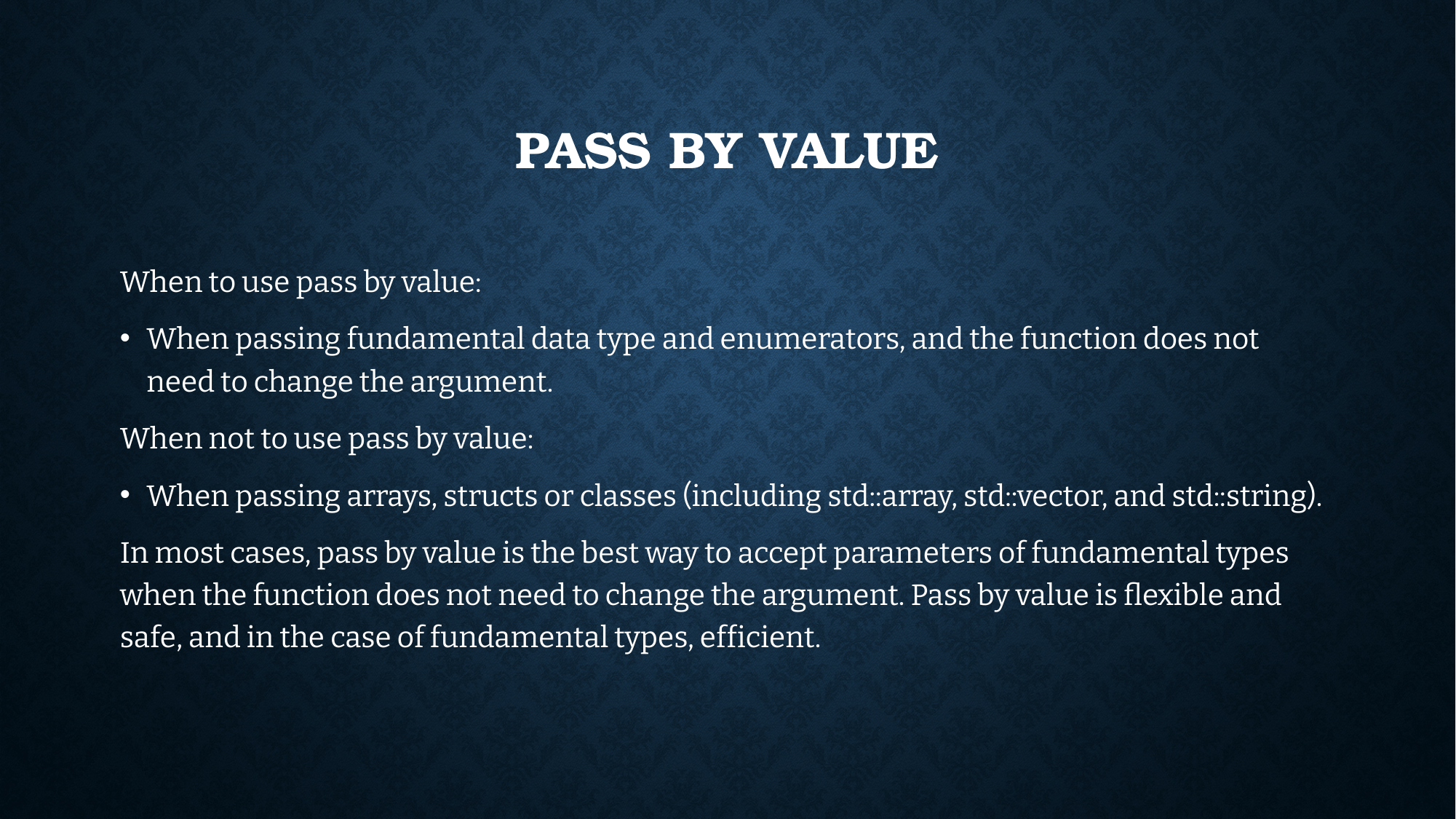

# Pass by value
When to use pass by value:
When passing fundamental data type and enumerators, and the function does not need to change the argument.
When not to use pass by value:
When passing arrays, structs or classes (including std::array, std::vector, and std::string).
In most cases, pass by value is the best way to accept parameters of fundamental types when the function does not need to change the argument. Pass by value is flexible and safe, and in the case of fundamental types, efficient.